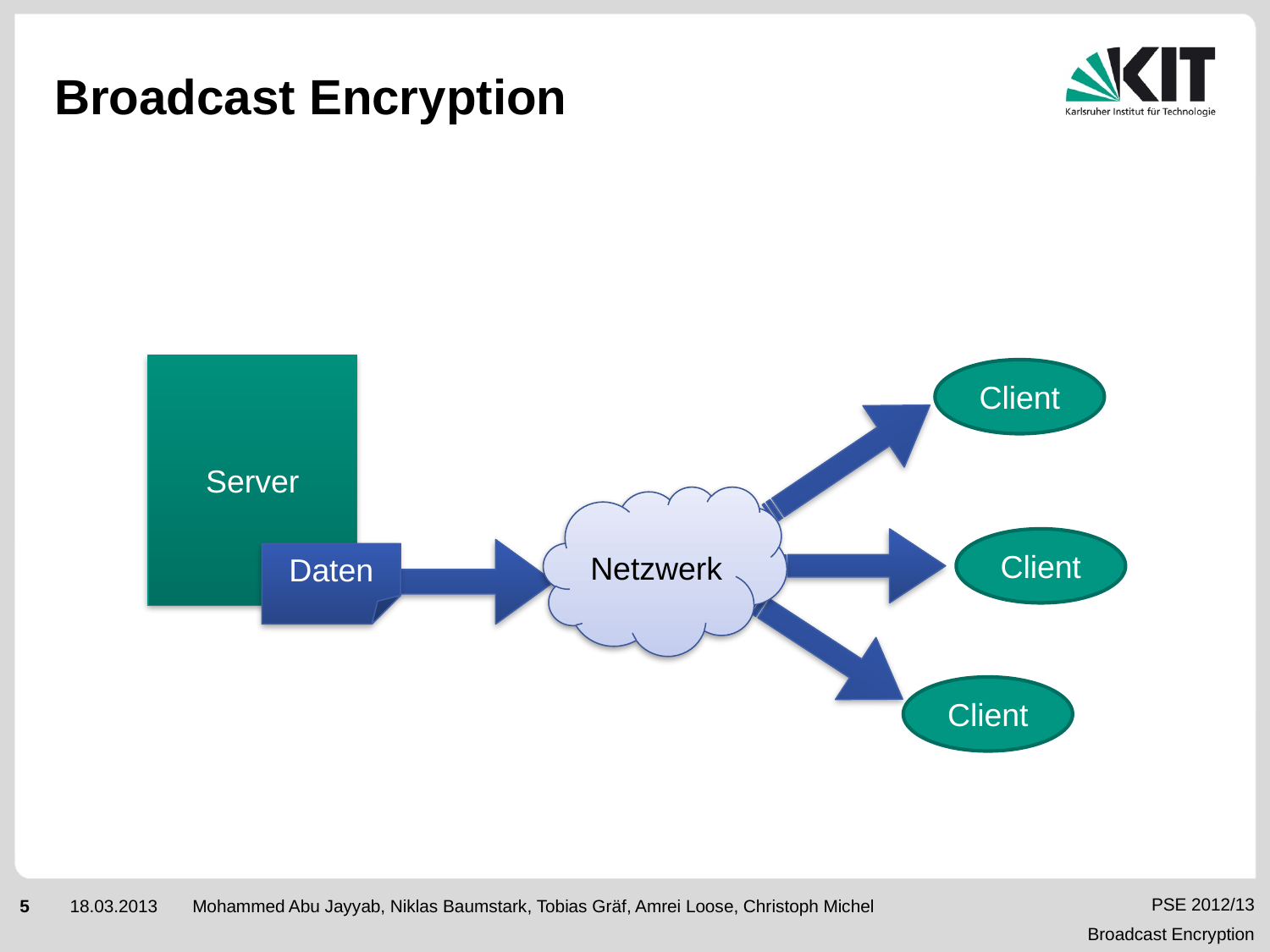

# Broadcast Encryption
Server
Client

Netzwerk

Client

Daten

Client